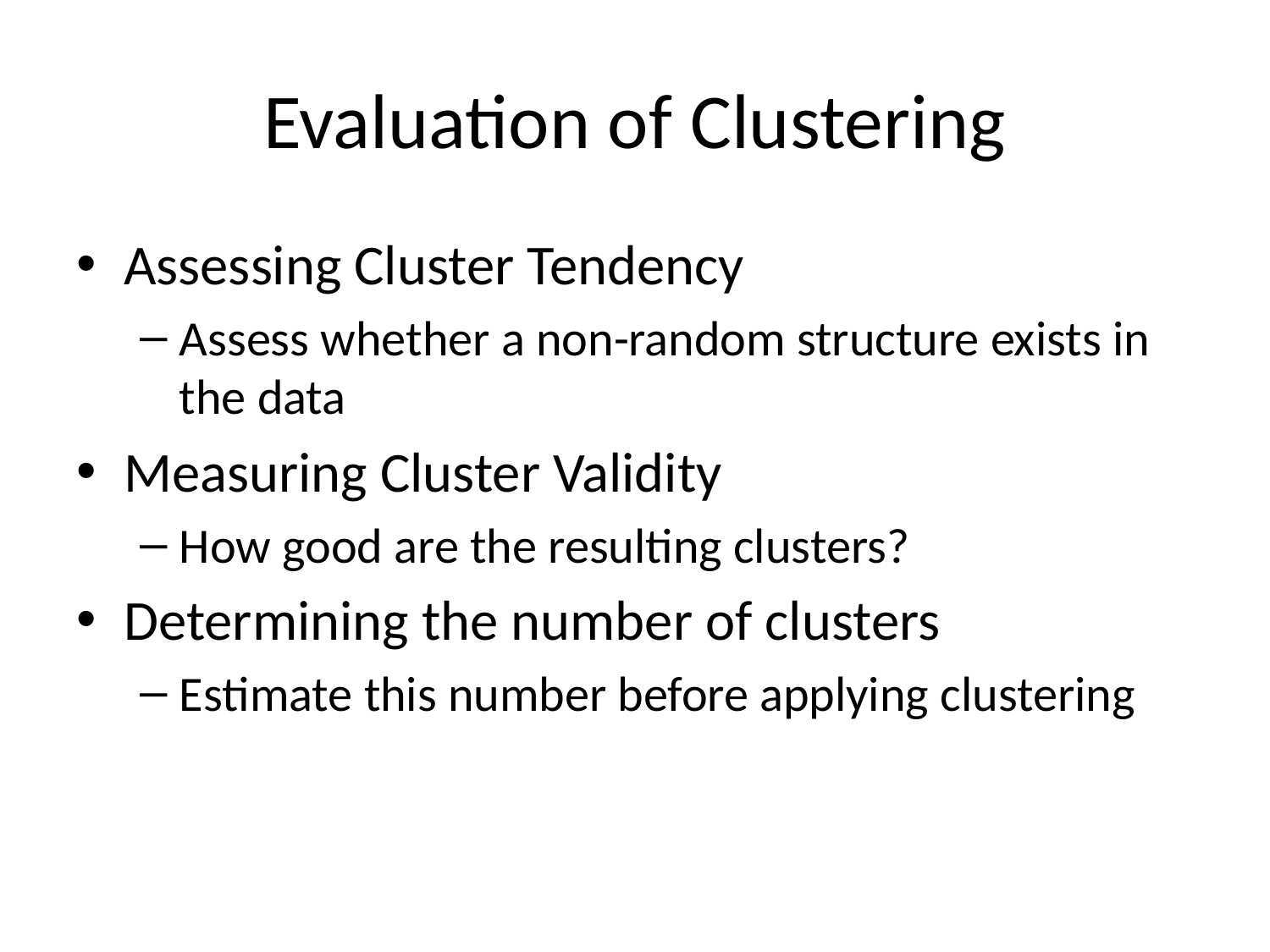

# Evaluation of Clustering
Assessing Cluster Tendency
Assess whether a non-random structure exists in the data
Measuring Cluster Validity
How good are the resulting clusters?
Determining the number of clusters
Estimate this number before applying clustering